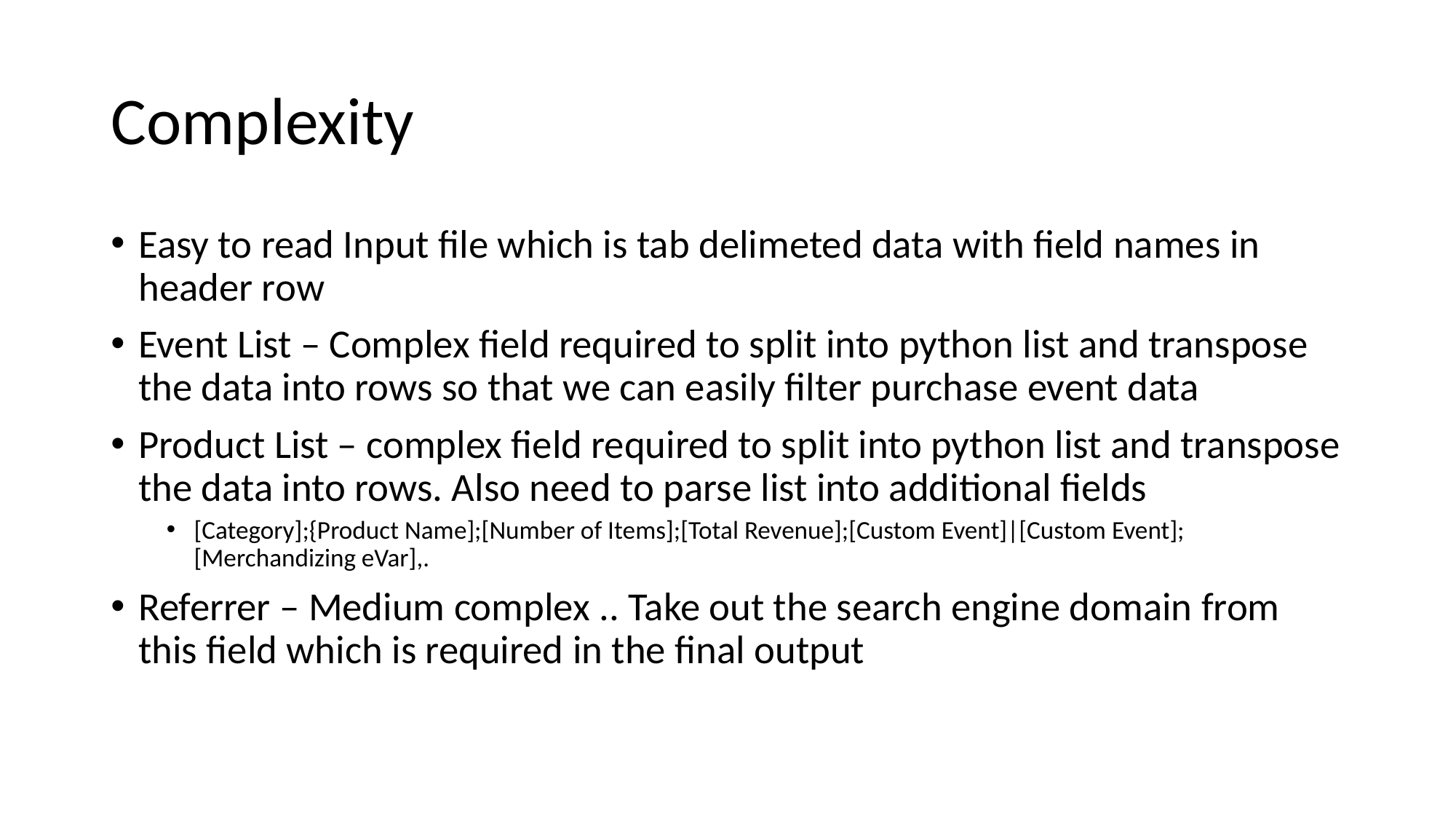

# Complexity
Easy to read Input file which is tab delimeted data with field names in header row
Event List – Complex field required to split into python list and transpose the data into rows so that we can easily filter purchase event data
Product List – complex field required to split into python list and transpose the data into rows. Also need to parse list into additional fields
[Category];{Product Name];[Number of Items];[Total Revenue];[Custom Event]|[Custom Event];[Merchandizing eVar],.
Referrer – Medium complex .. Take out the search engine domain from this field which is required in the final output